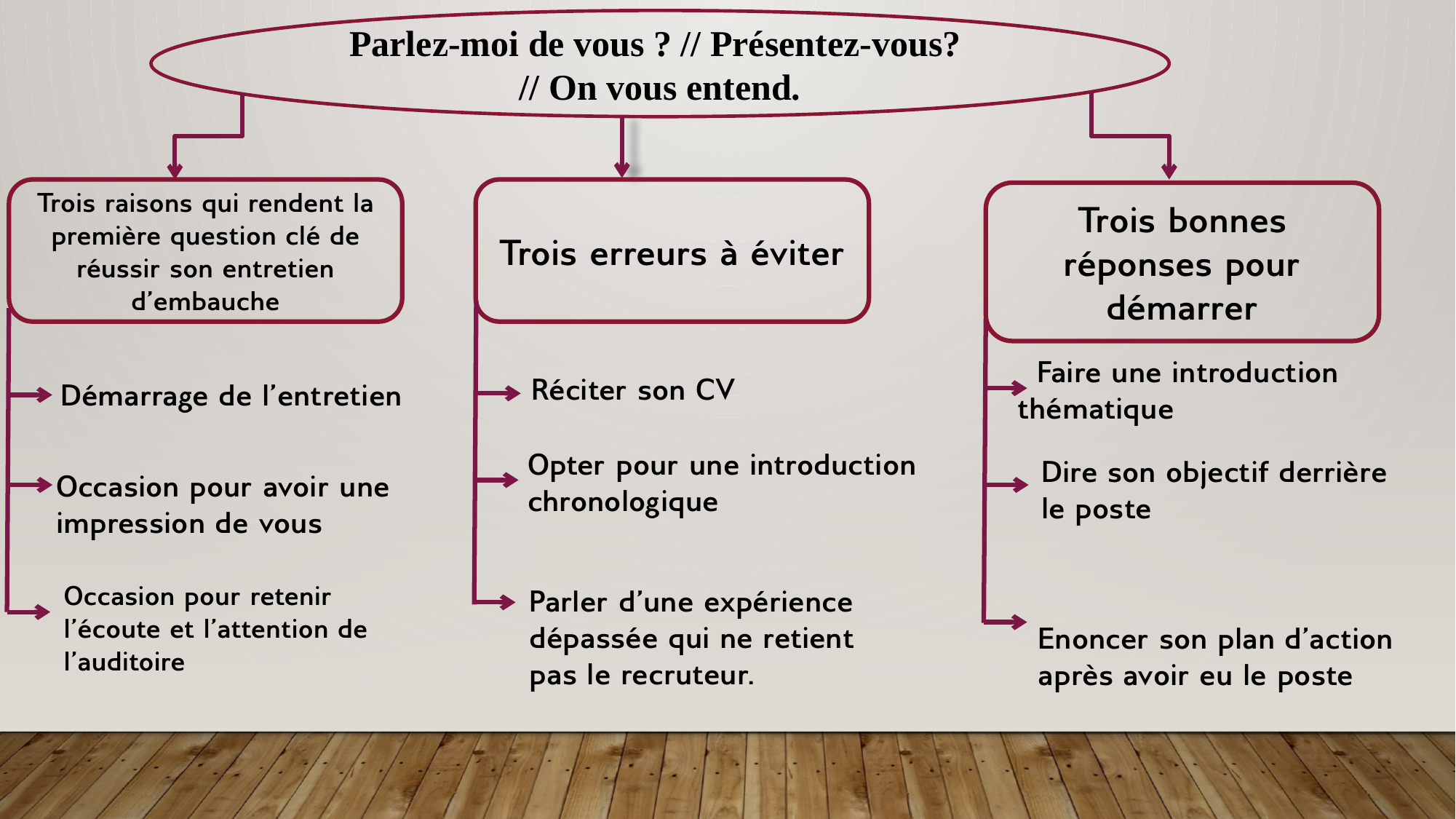

Parlez-moi de vous ? // Présentez-vous?
// On vous entend.
Trois erreurs à éviter
Trois raisons qui rendent la première question clé de réussir son entretien d’embauche
Trois bonnes réponses pour démarrer
Démarrage de l’entretien
Réciter son CV
  Faire une introduction thématique
Opter pour une introduction chronologique
Dire son objectif derrière le poste
Occasion pour avoir une impression de vous
Parler d’une expérience dépassée qui ne retient pas le recruteur.
Occasion pour retenir l’écoute et l’attention de l’auditoire
Enoncer son plan d’action après avoir eu le poste